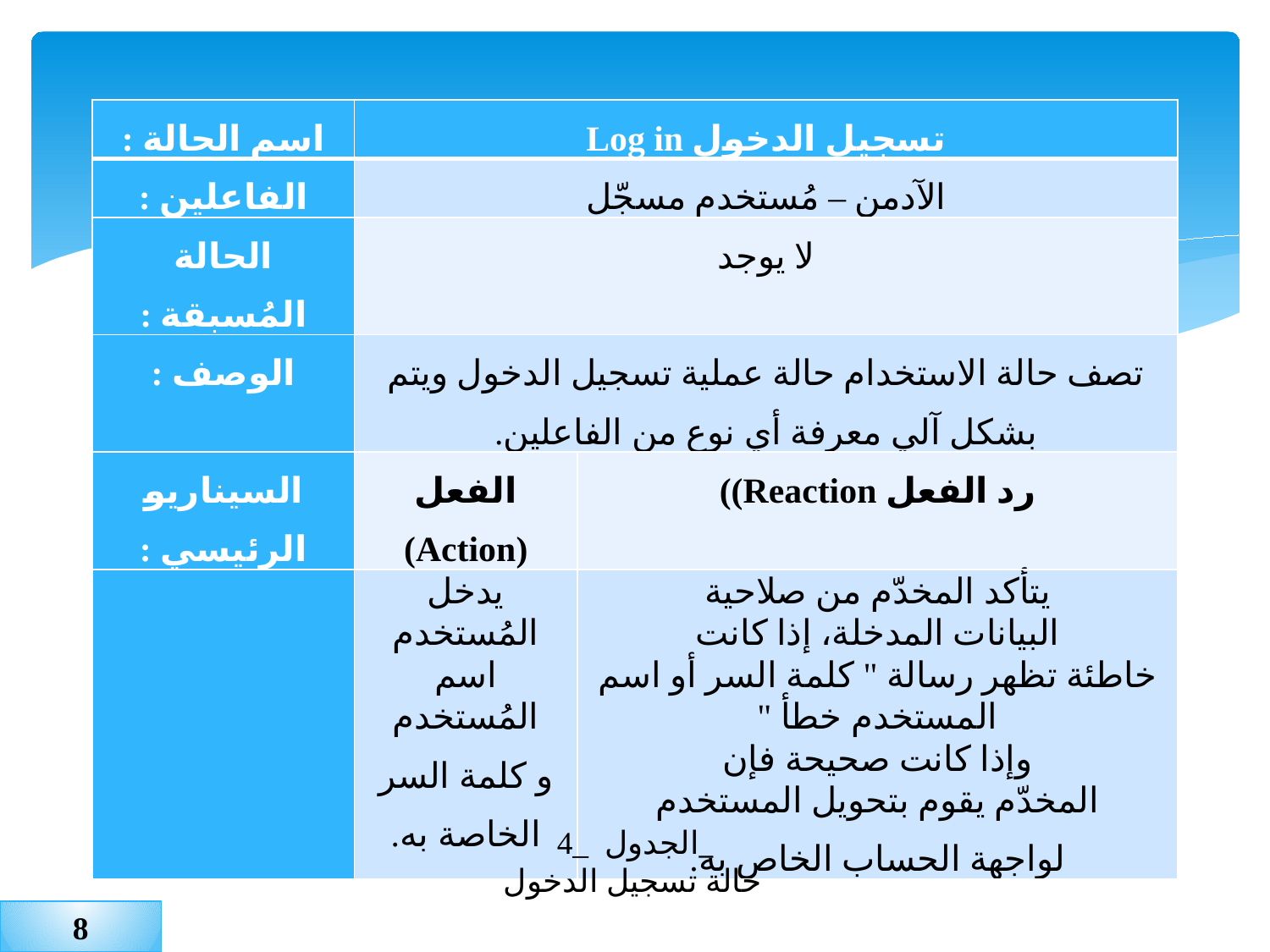

| اسم الحالة : | تسجيل الدخول Log in |  |
| --- | --- | --- |
| الفاعلين : | الآدمن – مُستخدم مسجّل |  |
| الحالة المُسبقة : | لا يوجد |  |
| الوصف : | تصف حالة الاستخدام حالة عملية تسجيل الدخول ويتم بشكل آلي معرفة أي نوع من الفاعلين. |  |
| السيناريو الرئيسي : | الفعل (Action) | رد الفعل Reaction)) |
|  | يدخل المُستخدم اسم المُستخدم و كلمة السر الخاصة به. | يتأكد المخدّم من صلاحية البيانات المدخلة، إذا كانت خاطئة تظهر رسالة " كلمة السر أو اسم المستخدم خطأ " وإذا كانت صحيحة فإن المخدّم يقوم بتحويل المستخدم لواجهة الحساب الخاص به. |
_الجدول  _4
حالة تسجيل الدخول
8